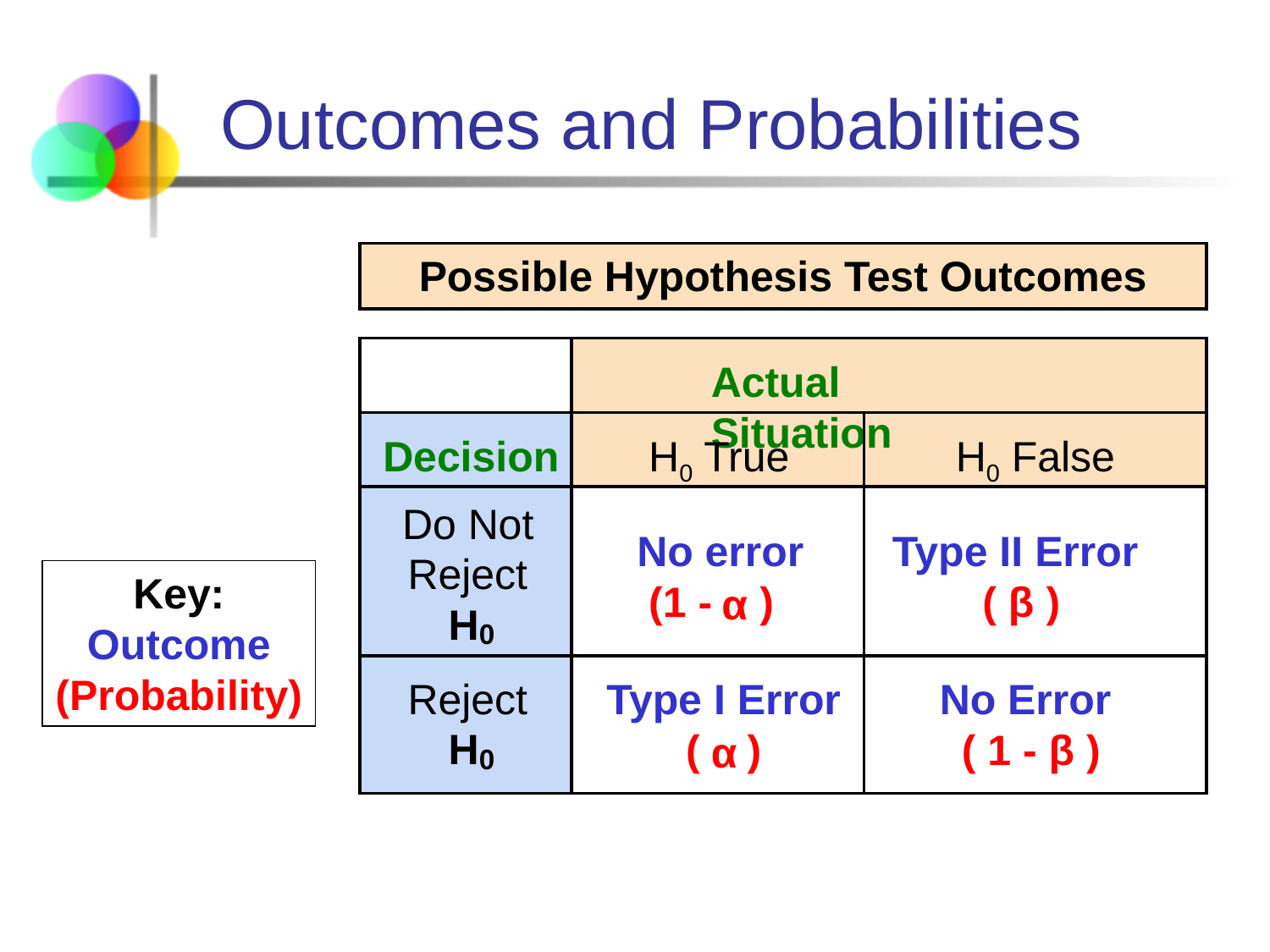

# Outcomes and Probabilities
Possible Hypothesis Test Outcomes

Actual Situation

Decision
 H0 True
 H0 False
Do Not
No error
 (1 -    )
Type II Error
( β )
Reject
Key:
Outcome
(Probability)
α
H
0
Reject
Type I Error
(    )
No Error
( 1 - β )
H
α
0